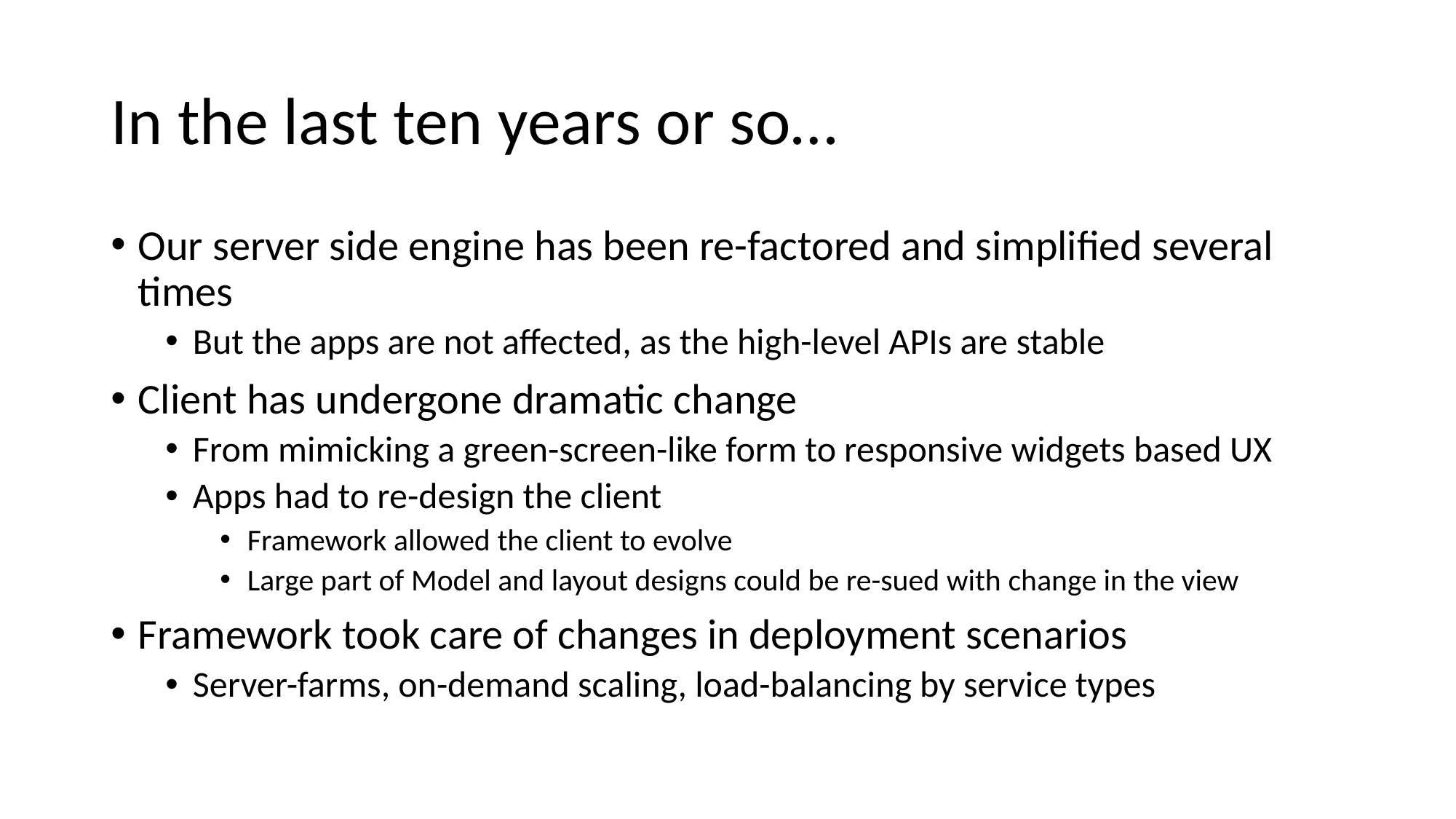

# In the last ten years or so…
Our server side engine has been re-factored and simplified several times
But the apps are not affected, as the high-level APIs are stable
Client has undergone dramatic change
From mimicking a green-screen-like form to responsive widgets based UX
Apps had to re-design the client
Framework allowed the client to evolve
Large part of Model and layout designs could be re-sued with change in the view
Framework took care of changes in deployment scenarios
Server-farms, on-demand scaling, load-balancing by service types